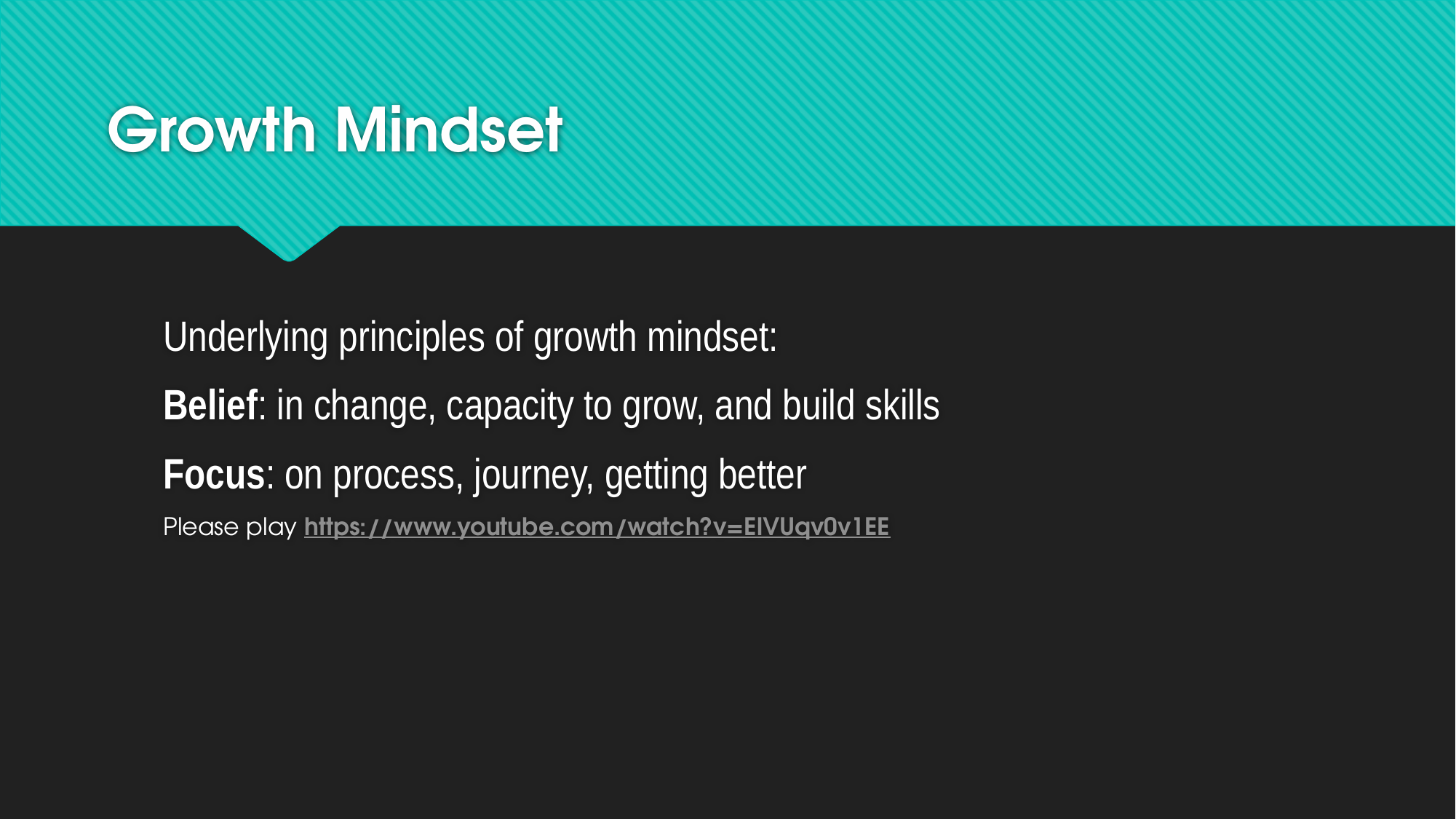

# Growth Mindset
Underlying principles of growth mindset:
Belief: in change, capacity to grow, and build skills
Focus: on process, journey, getting better
Please play https://www.youtube.com/watch?v=ElVUqv0v1EE